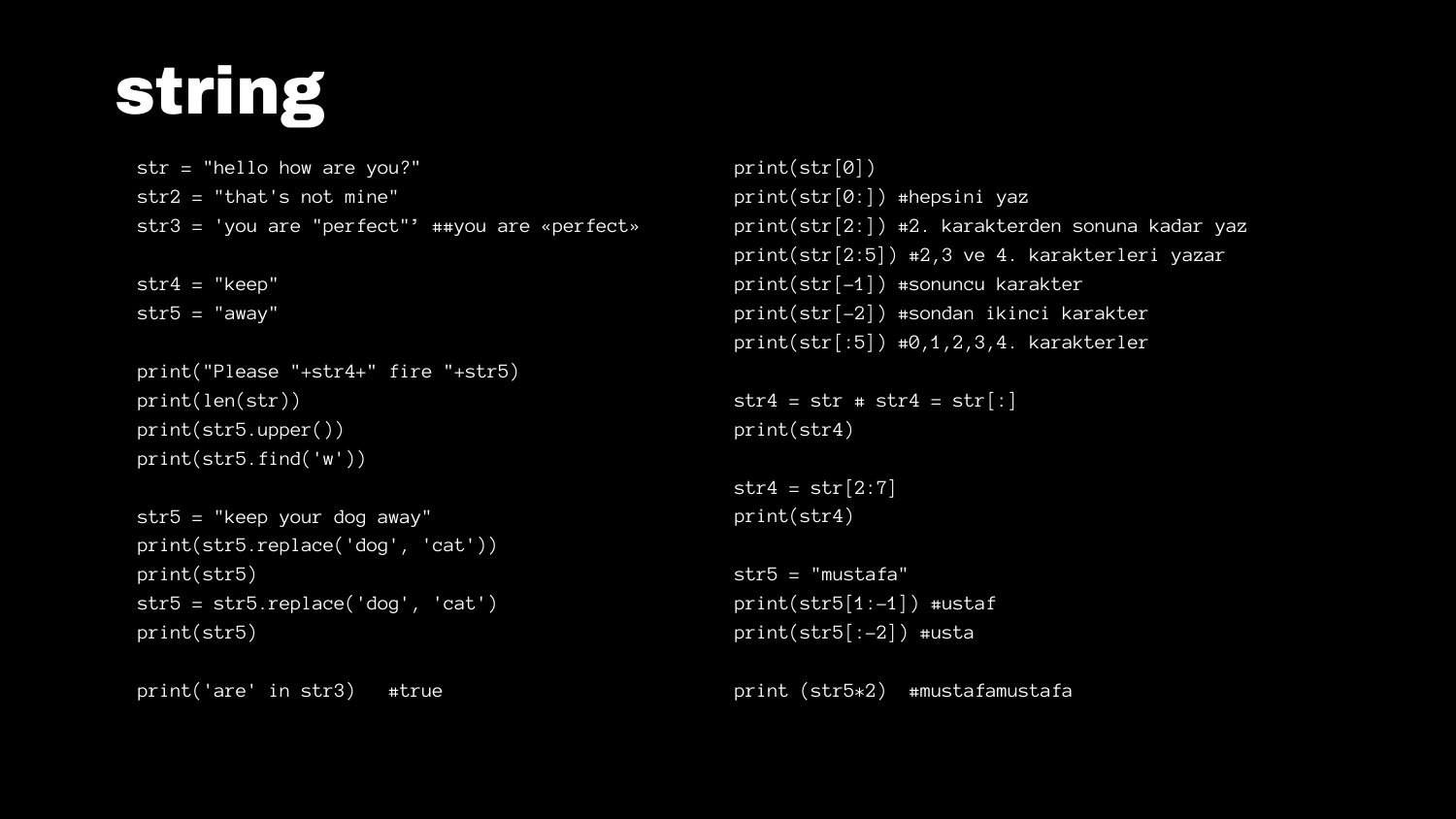

# string
str = "hello how are you?"
str2 = "that's not mine"
str3 = 'you are "perfect"’ ##you are «perfect»
str4 = "keep"
str5 = "away"
print("Please "+str4+" fire "+str5)
print(len(str))
print(str5.upper())
print(str5.find('w'))
str5 = "keep your dog away"
print(str5.replace('dog', 'cat'))
print(str5)
str5 = str5.replace('dog', 'cat')
print(str5)
print('are' in str3)   #true

print(str[0])
print(str[0:]) #hepsini yaz
print(str[2:]) #2. karakterden sonuna kadar yaz
print(str[2:5]) #2,3 ve 4. karakterleri yazar
print(str[-1]) #sonuncu karakter
print(str[-2]) #sondan ikinci karakter
print(str[:5]) #0,1,2,3,4. karakterler

str4 = str # str4 = str[:]
print(str4)

str4 = str[2:7]
print(str4)

str5 = "mustafa"
print(str5[1:-1]) #ustaf
print(str5[:-2]) #usta

print (str5*2)  #mustafamustafa